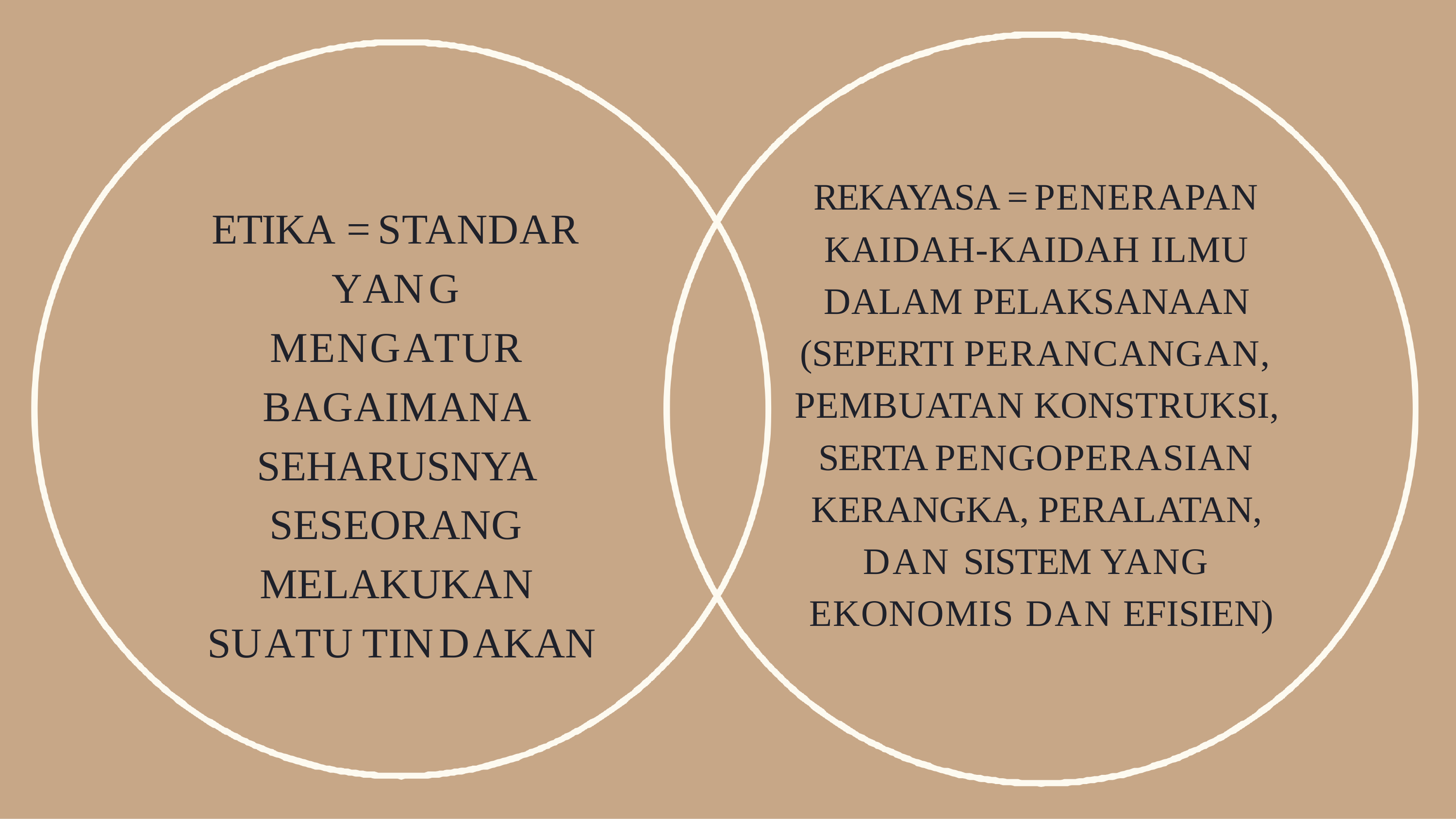

REKAYASA = PENERAPAN  KAIDAH-KAIDAH ILMU  DALAM PELAKSANAAN  (SEPERTI PERANCANGAN,  PEMBUATAN KONSTRUKSI,  SERTA PENGOPERASIAN  KERANGKA, PERALATAN,  DAN SISTEM YANG  EKONOMIS DAN EFISIEN)
ETIKA	=	STANDAR  YANG		MENGATUR  BAGAIMANA  SEHARUSNYA  SESEORANG  MELAKUKAN  SUATU	TINDAKAN